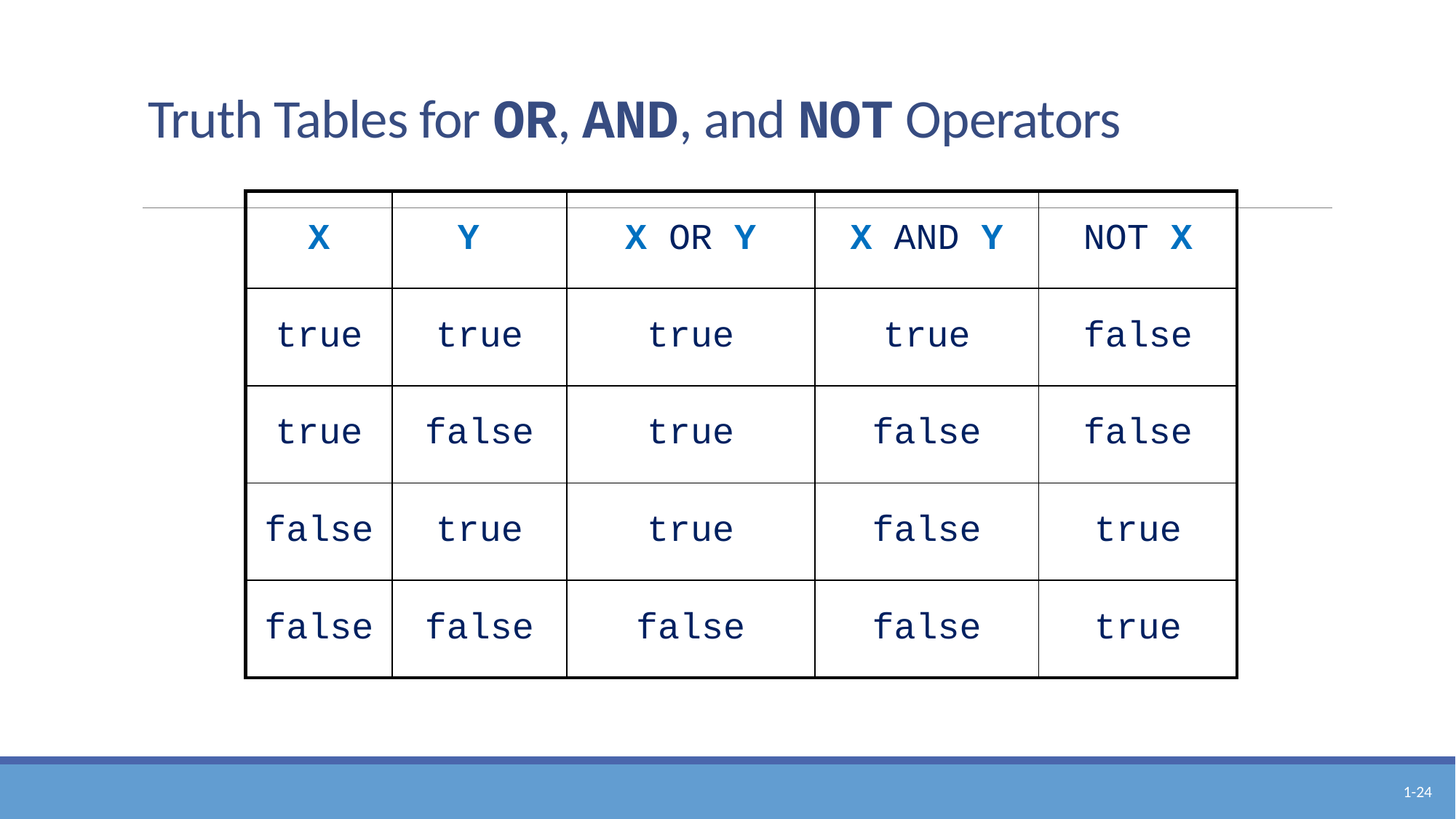

# Truth Tables for OR, AND, and NOT Operators
| X | Y | X OR Y | X AND Y | NOT X |
| --- | --- | --- | --- | --- |
| true | true | true | true | false |
| true | false | true | false | false |
| false | true | true | false | true |
| false | false | false | false | true |
1-24